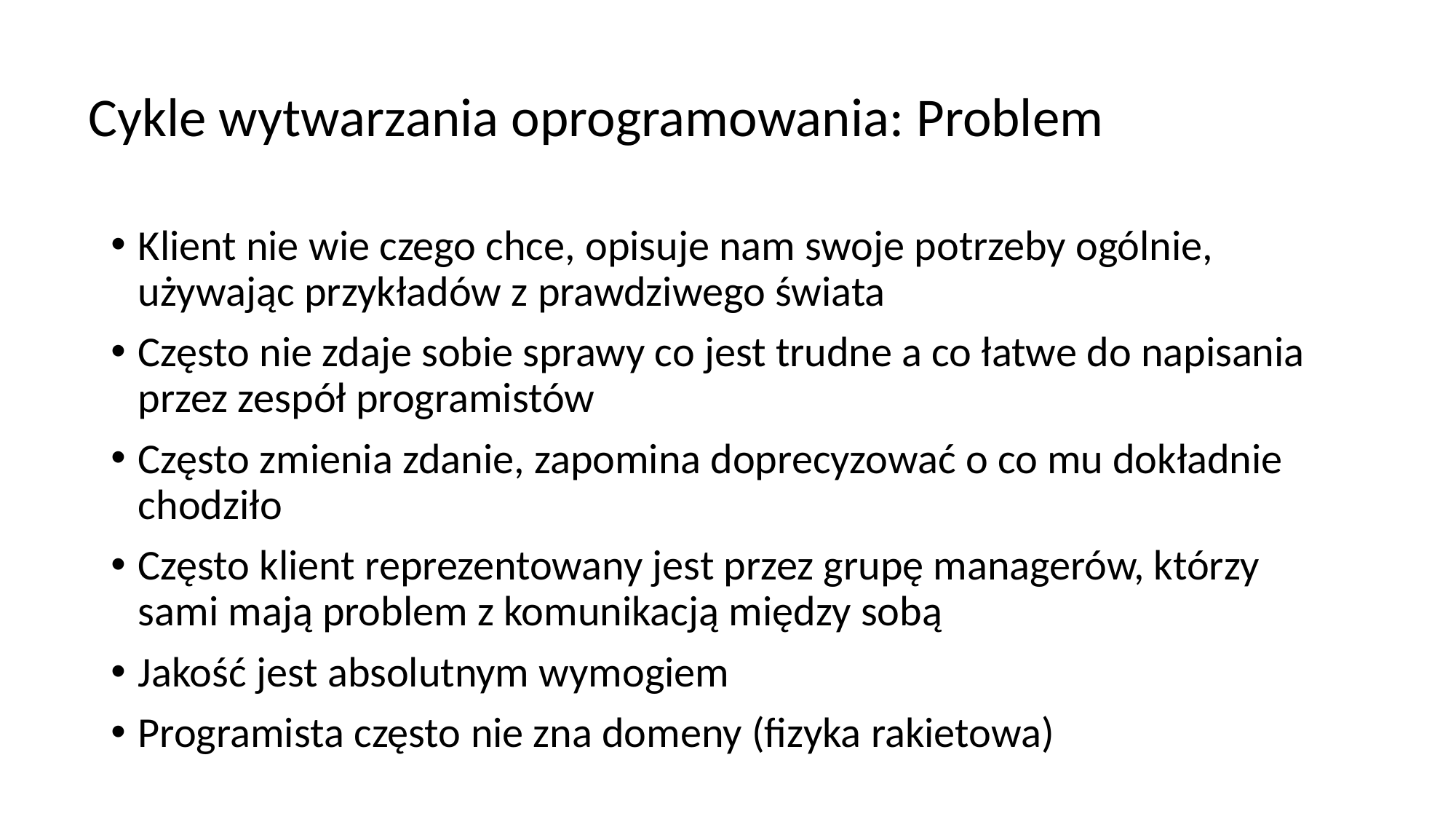

# Cykle wytwarzania oprogramowania: Problem
Klient nie wie czego chce, opisuje nam swoje potrzeby ogólnie, używając przykładów z prawdziwego świata
Często nie zdaje sobie sprawy co jest trudne a co łatwe do napisania przez zespół programistów
Często zmienia zdanie, zapomina doprecyzować o co mu dokładnie chodziło
Często klient reprezentowany jest przez grupę managerów, którzy sami mają problem z komunikacją między sobą
Jakość jest absolutnym wymogiem
Programista często nie zna domeny (fizyka rakietowa)